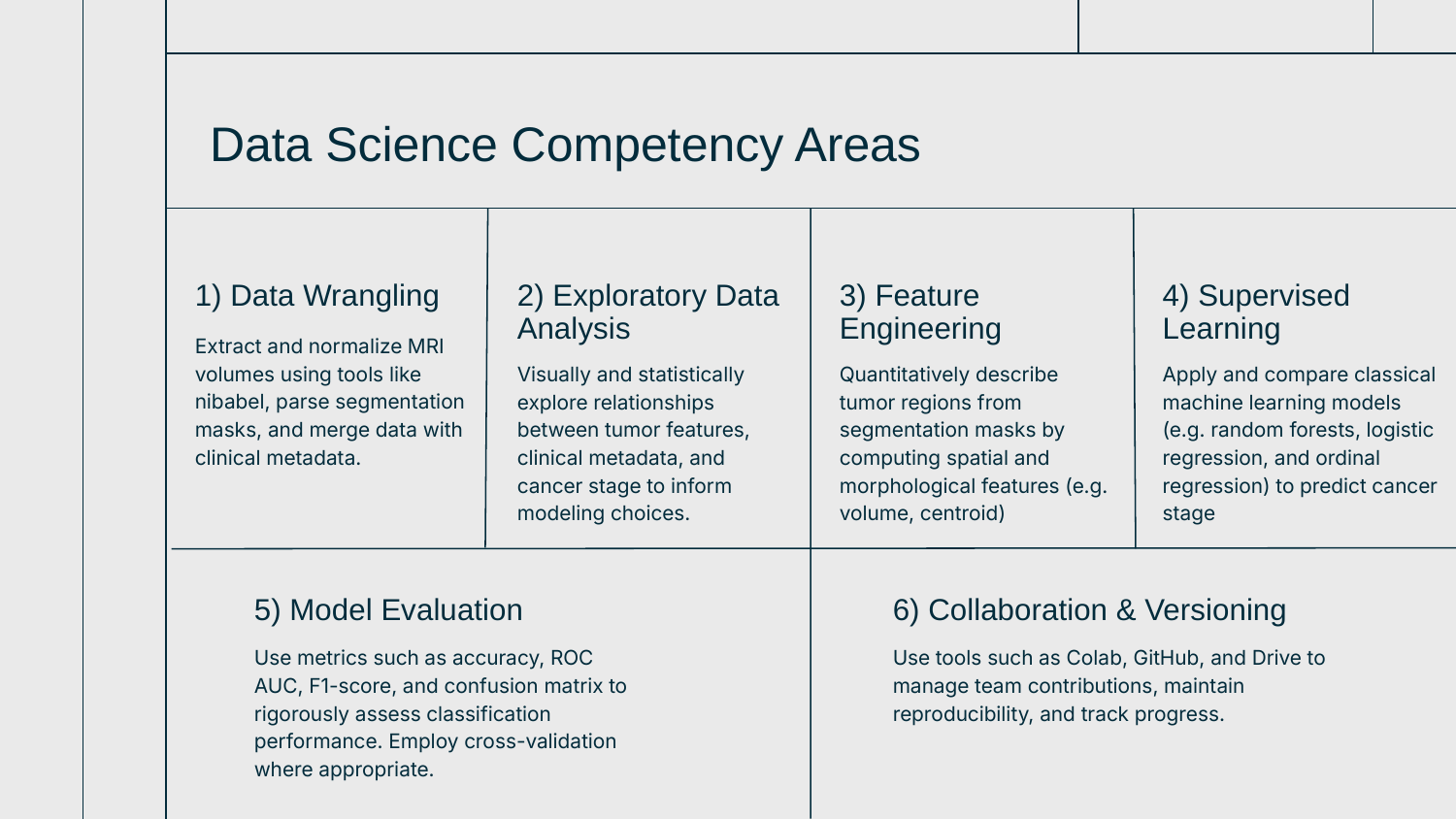

Data Science Competency Areas
# 1) Data Wrangling
2) Exploratory Data Analysis
3) Feature Engineering
4) Supervised Learning
Extract and normalize MRI volumes using tools like nibabel, parse segmentation masks, and merge data with clinical metadata.
Visually and statistically explore relationships between tumor features, clinical metadata, and cancer stage to inform modeling choices.

Quantitatively describe tumor regions from segmentation masks by computing spatial and morphological features (e.g. volume, centroid)
Apply and compare classical machine learning models (e.g. random forests, logistic regression, and ordinal regression) to predict cancer stage
5) Model Evaluation
6) Collaboration & Versioning
Use metrics such as accuracy, ROC AUC, F1-score, and confusion matrix to rigorously assess classification performance. Employ cross-validation where appropriate.

Use tools such as Colab, GitHub, and Drive to manage team contributions, maintain reproducibility, and track progress.